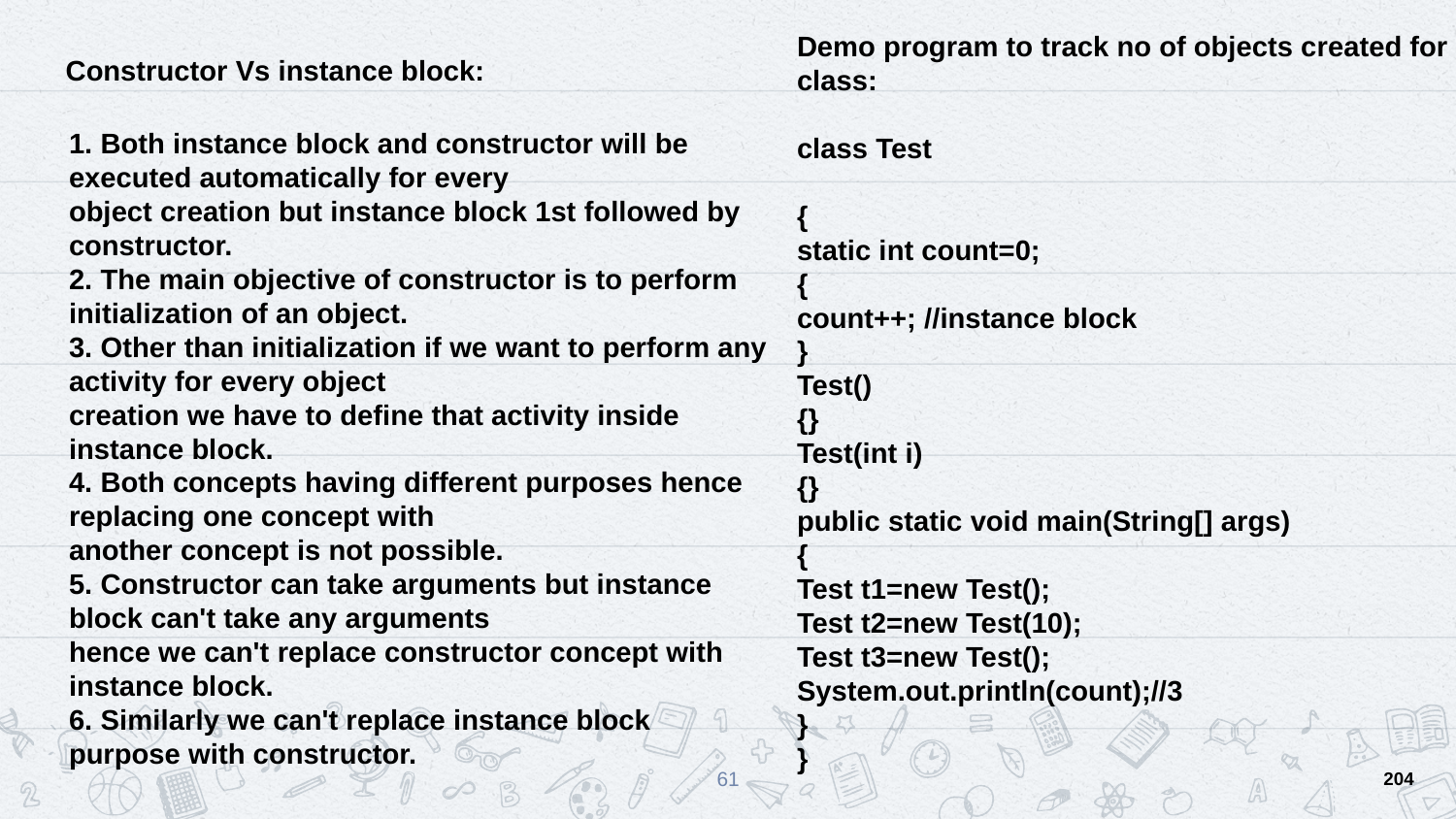

Demo program to track no of objects created for a class:

class Test

{
static int count=0;
{
count++; //instance block
}
Test()
{}
Test(int i)
{}
public static void main(String[] args)
{
Test t1=new Test();
Test t2=new Test(10);
Test t3=new Test();
System.out.println(count);//3
}
}
Constructor Vs instance block:
1. Both instance block and constructor will be executed automatically for every
object creation but instance block 1st followed by constructor.
2. The main objective of constructor is to perform initialization of an object.
3. Other than initialization if we want to perform any activity for every object
creation we have to define that activity inside instance block.
4. Both concepts having different purposes hence replacing one concept with
another concept is not possible.
5. Constructor can take arguments but instance block can't take any arguments
hence we can't replace constructor concept with instance block.
6. Similarly we can't replace instance block purpose with constructor.
61
204